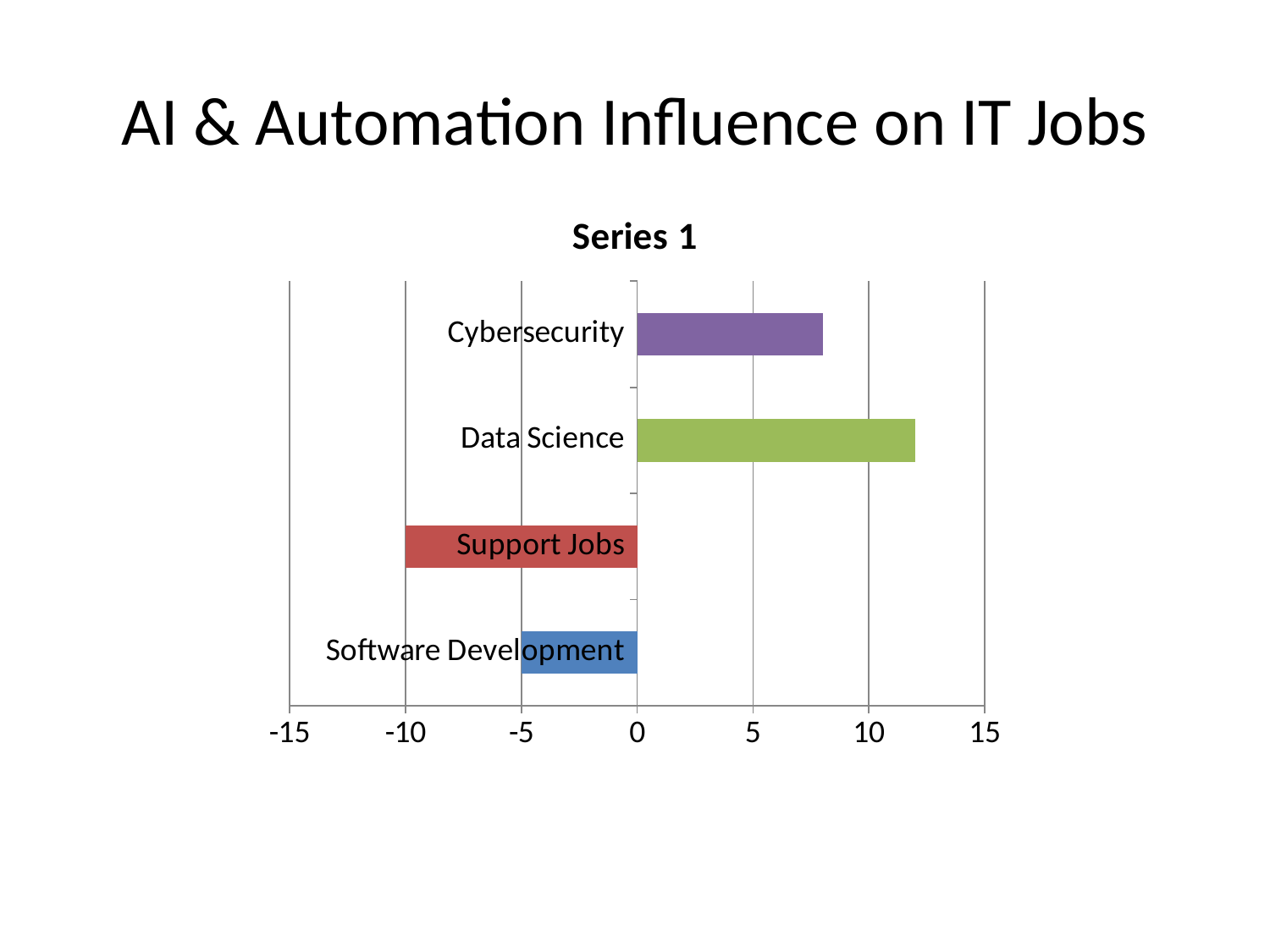

# AI & Automation Influence on IT Jobs

### Chart:

| Category | Series 1 |
|---|---|
| Software Development | -5.0 |
| Support Jobs | -10.0 |
| Data Science | 12.0 |
| Cybersecurity | 8.0 |